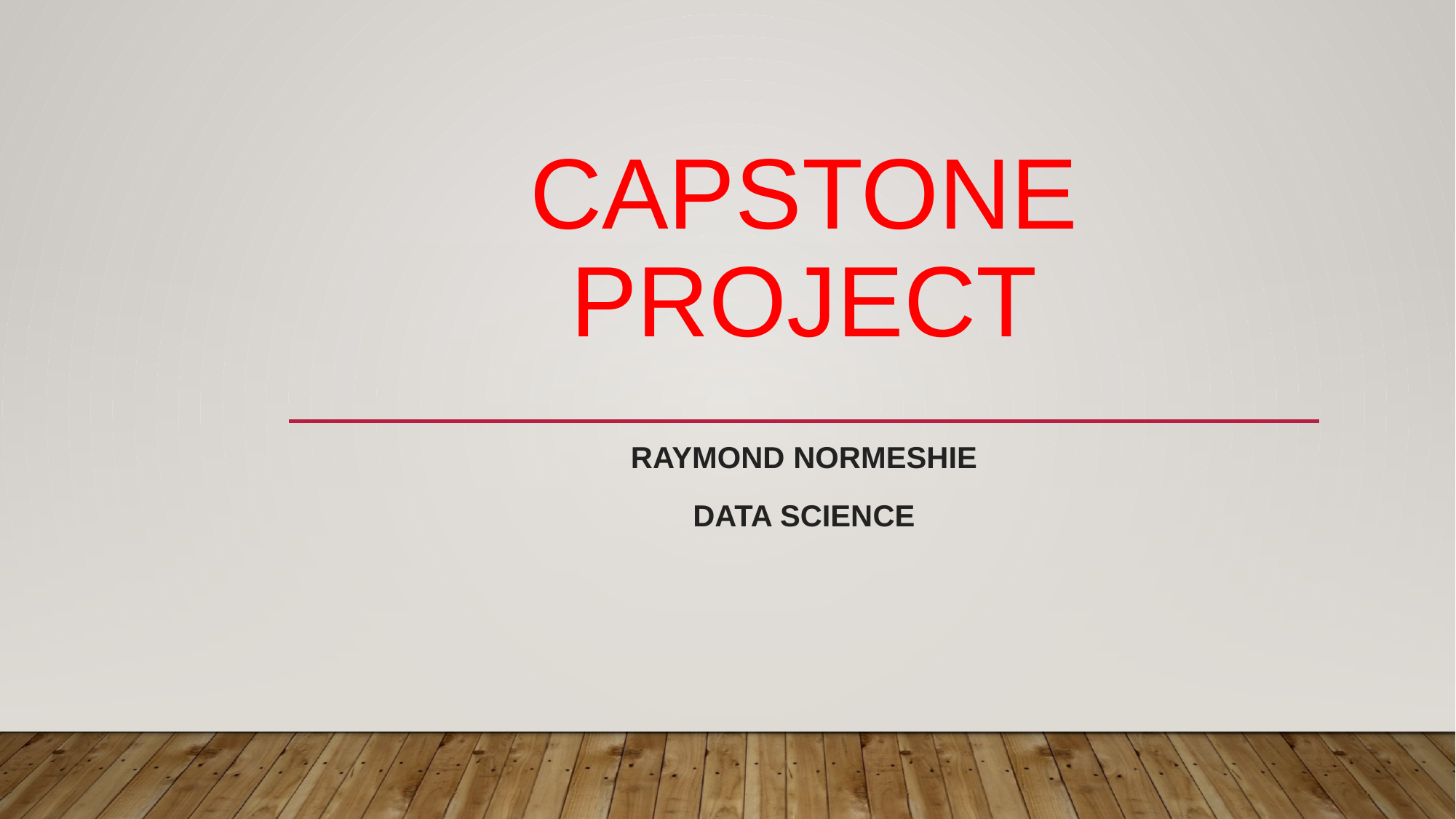

# Capstone project
Raymond Normeshie
Data science